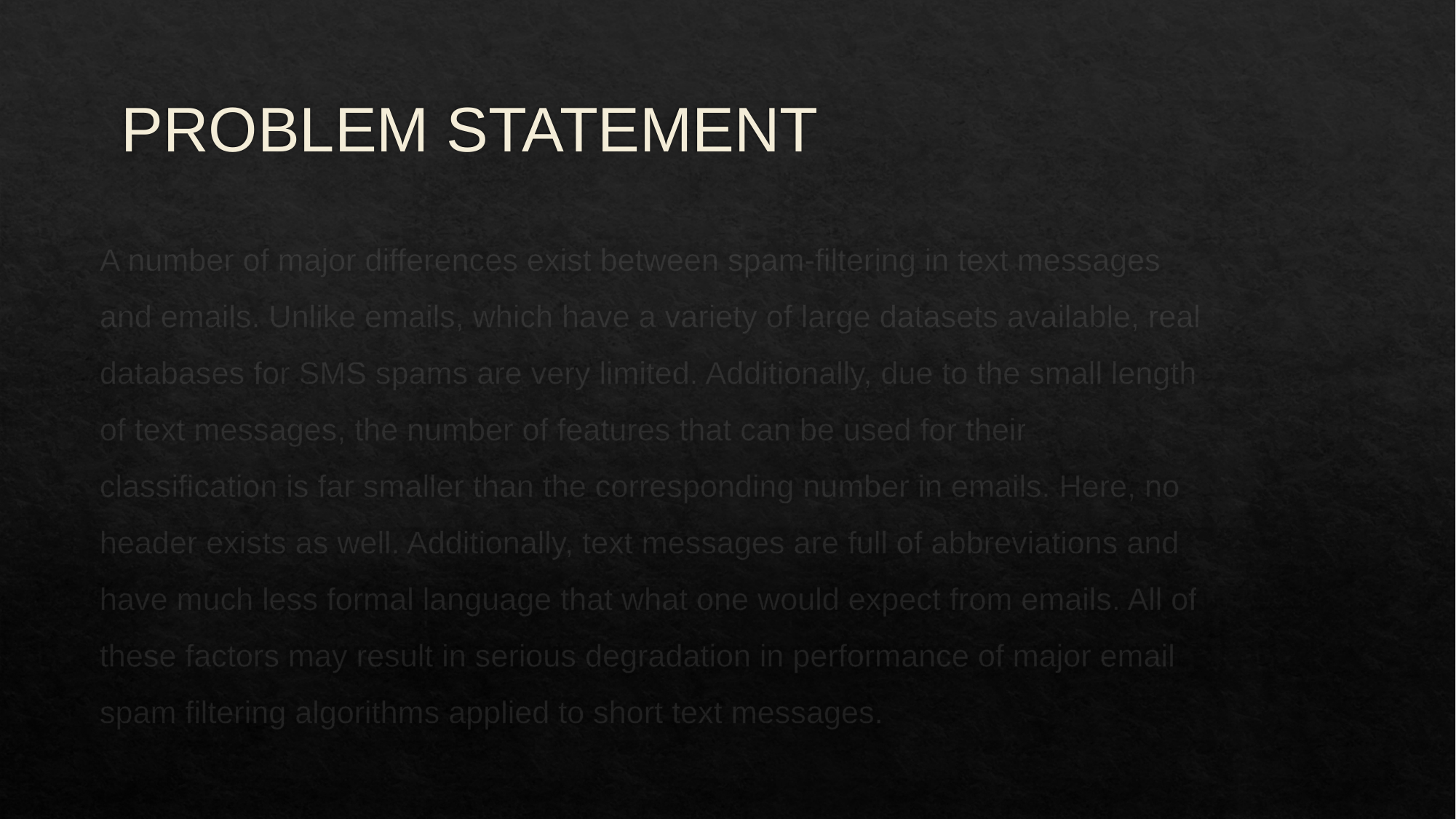

# PROBLEM STATEMENT
A number of major differences exist between spam-filtering in text messages and emails. Unlike emails, which have a variety of large datasets available, real databases for SMS spams are very limited. Additionally, due to the small length of text messages, the number of features that can be used for their classification is far smaller than the corresponding number in emails. Here, no header exists as well. Additionally, text messages are full of abbreviations and have much less formal language that what one would expect from emails. All of these factors may result in serious degradation in performance of major email spam filtering algorithms applied to short text messages.